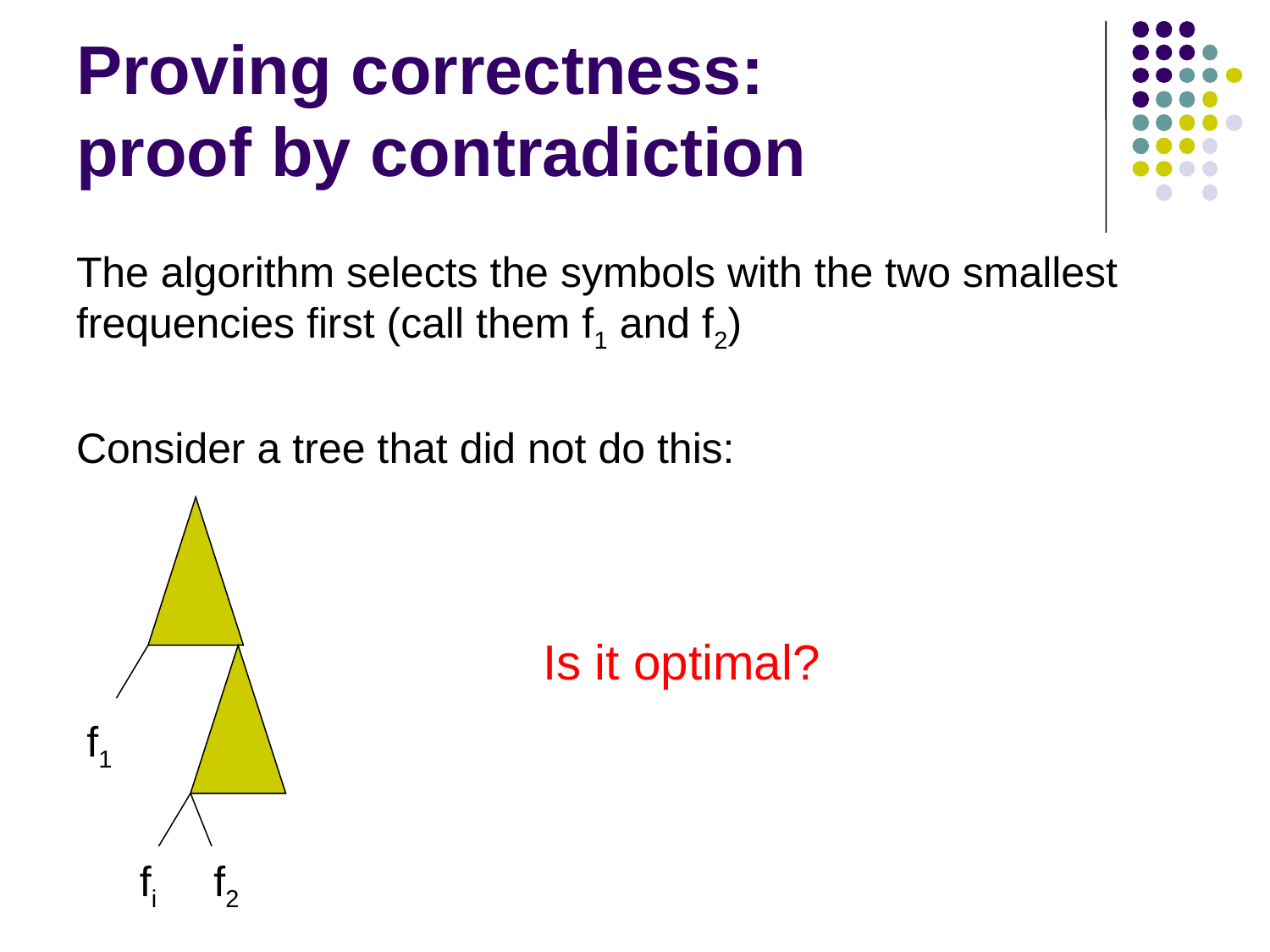

# Proving correctness: proof by contradiction
The algorithm selects the symbols with the two smallest frequencies first (call them f1 and f2)

Consider a tree that did not do this:

Is it optimal?

f1

fi
f2